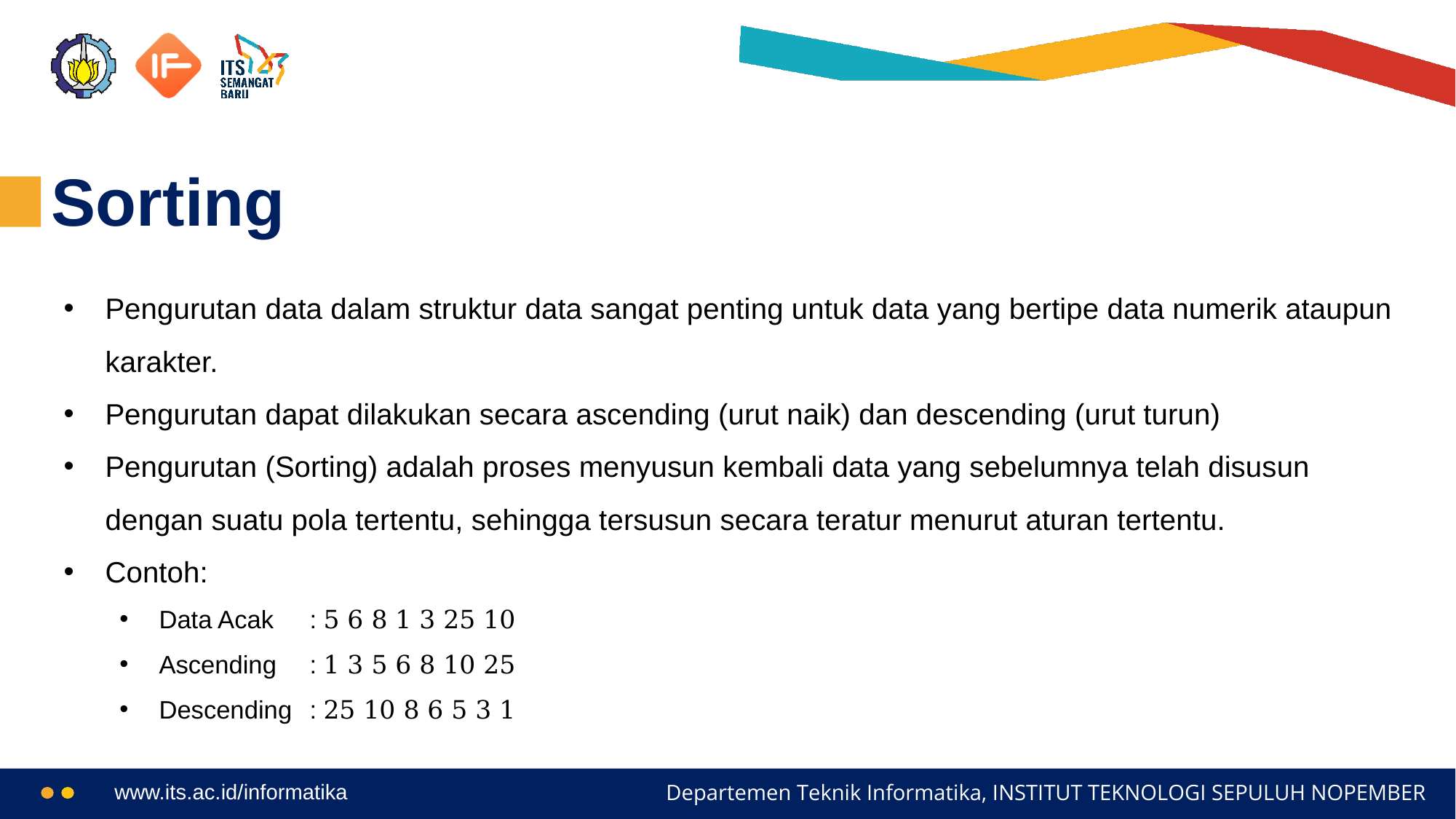

# Sorting
Pengurutan data dalam struktur data sangat penting untuk data yang bertipe data numerik ataupun karakter.
Pengurutan dapat dilakukan secara ascending (urut naik) dan descending (urut turun)
Pengurutan (Sorting) adalah proses menyusun kembali data yang sebelumnya telah disusun dengan suatu pola tertentu, sehingga tersusun secara teratur menurut aturan tertentu.
Contoh:
Data Acak	: 5 6 8 1 3 25 10
Ascending	: 1 3 5 6 8 10 25
Descending	: 25 10 8 6 5 3 1